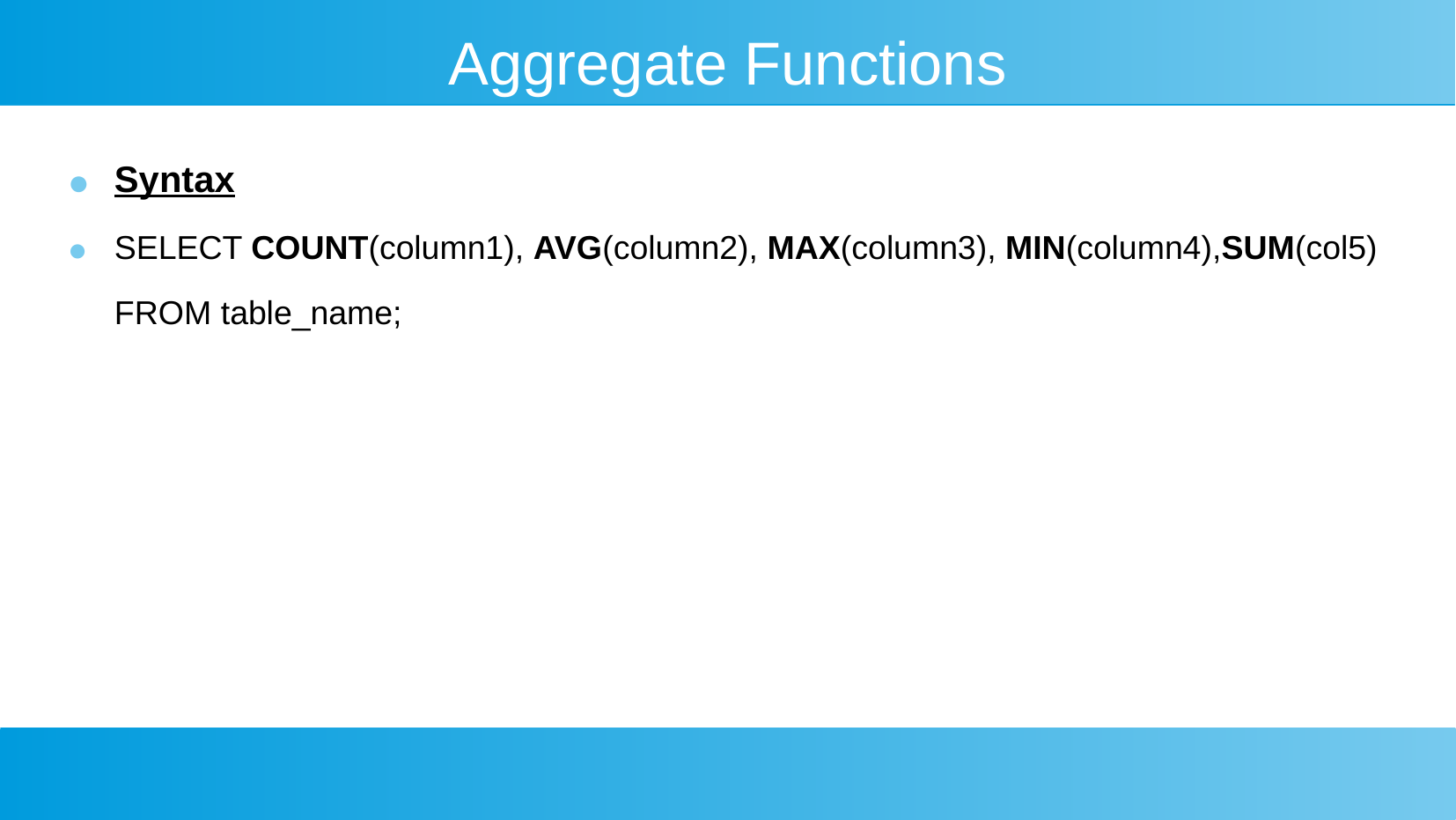

Aggregate Functions
Syntax
SELECT COUNT(column1), AVG(column2), MAX(column3), MIN(column4),SUM(col5)
FROM table_name;